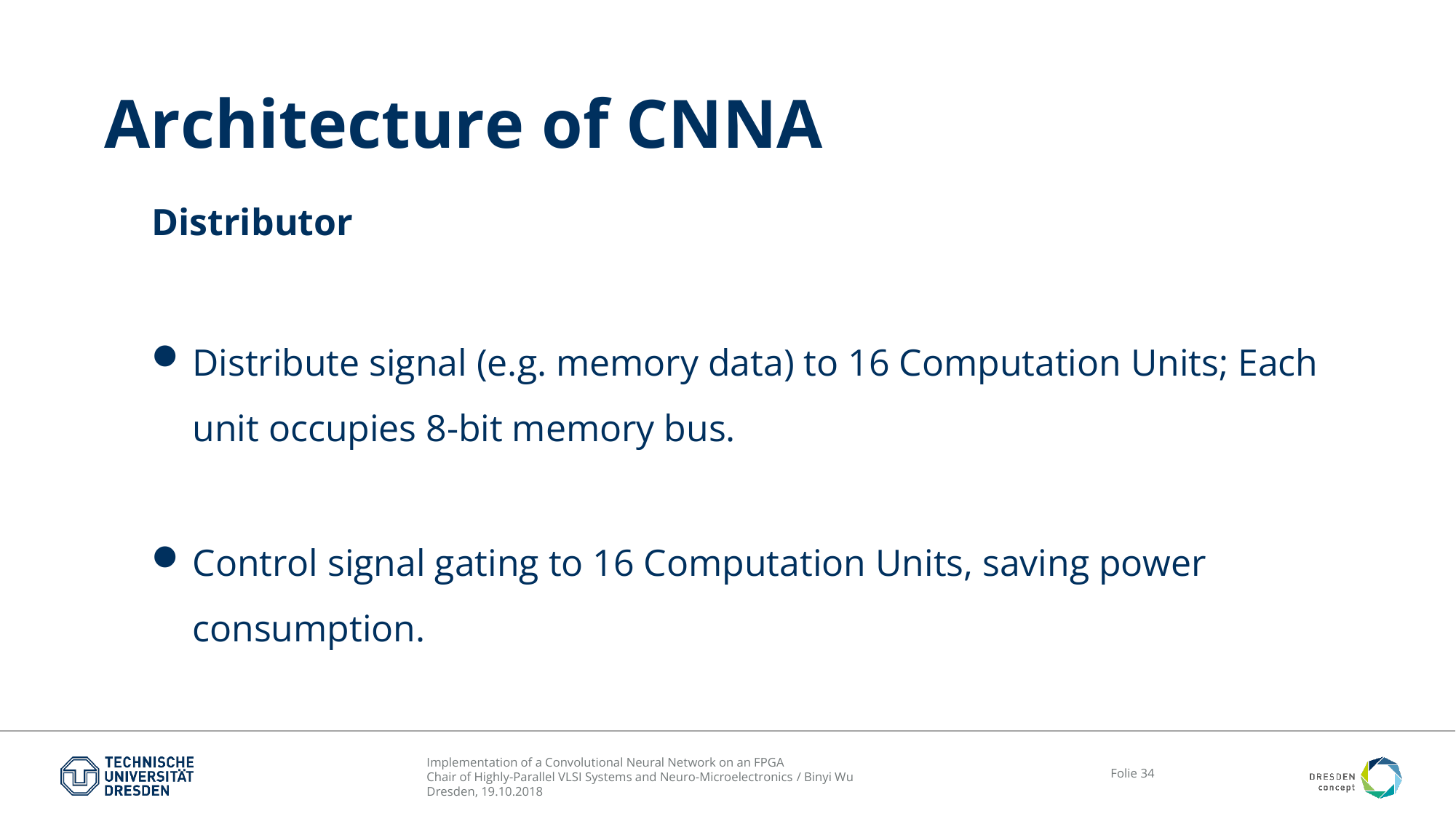

# Architecture of CNNA
Distributor

Distribute signal (e.g. memory data) to 16 Computation Units; Each unit occupies 8-bit memory bus.

Control signal gating to 16 Computation Units, saving power consumption.